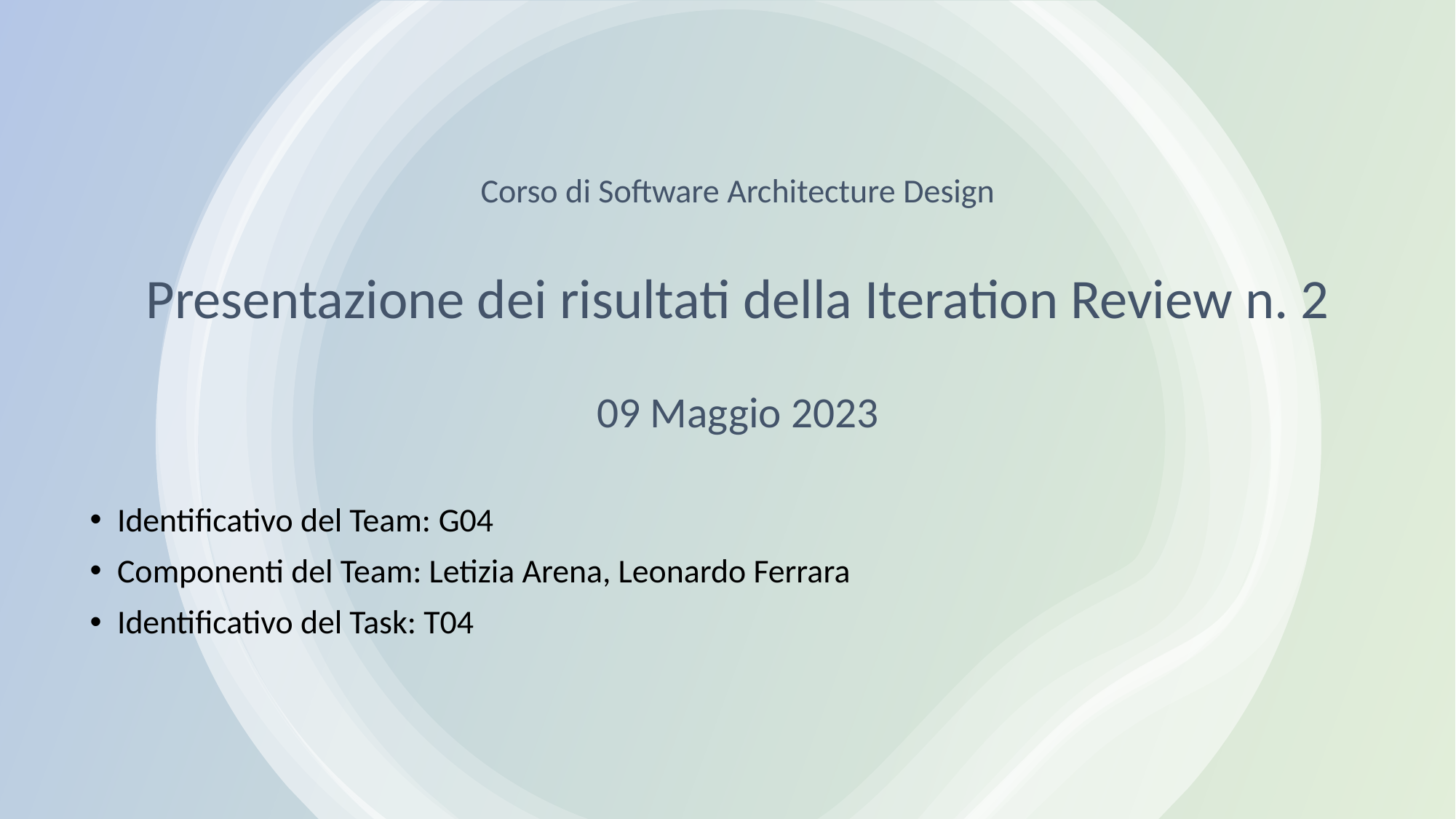

# Corso di Software Architecture Design Presentazione dei risultati della Iteration Review n. 2 09 Maggio 2023
Identificativo del Team: G04
Componenti del Team: Letizia Arena, Leonardo Ferrara
Identificativo del Task: T04